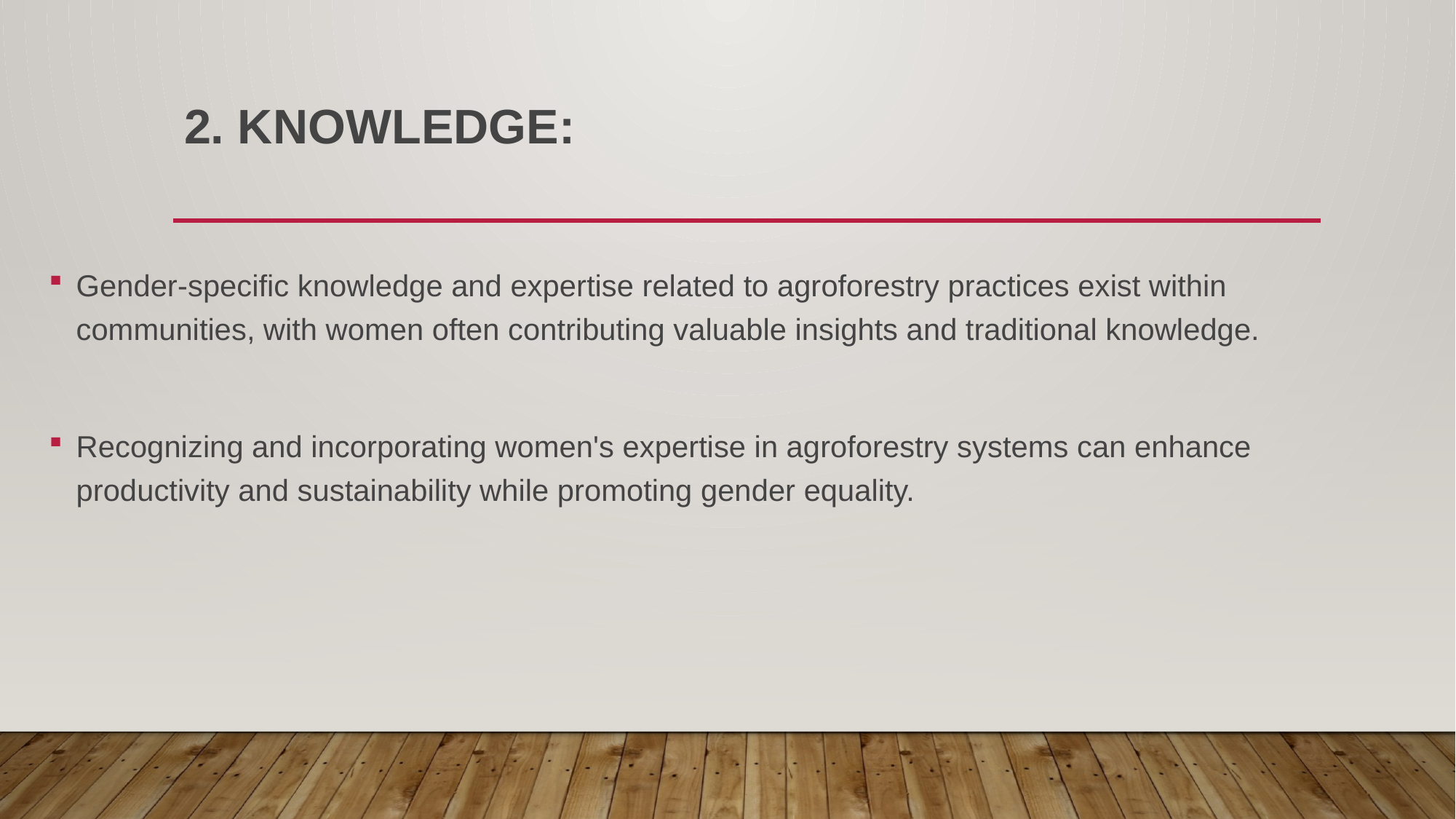

# 2. Knowledge:

Gender-specific knowledge and expertise related to agroforestry practices exist within communities, with women often contributing valuable insights and traditional knowledge.

Recognizing and incorporating women's expertise in agroforestry systems can enhance productivity and sustainability while promoting gender equality.